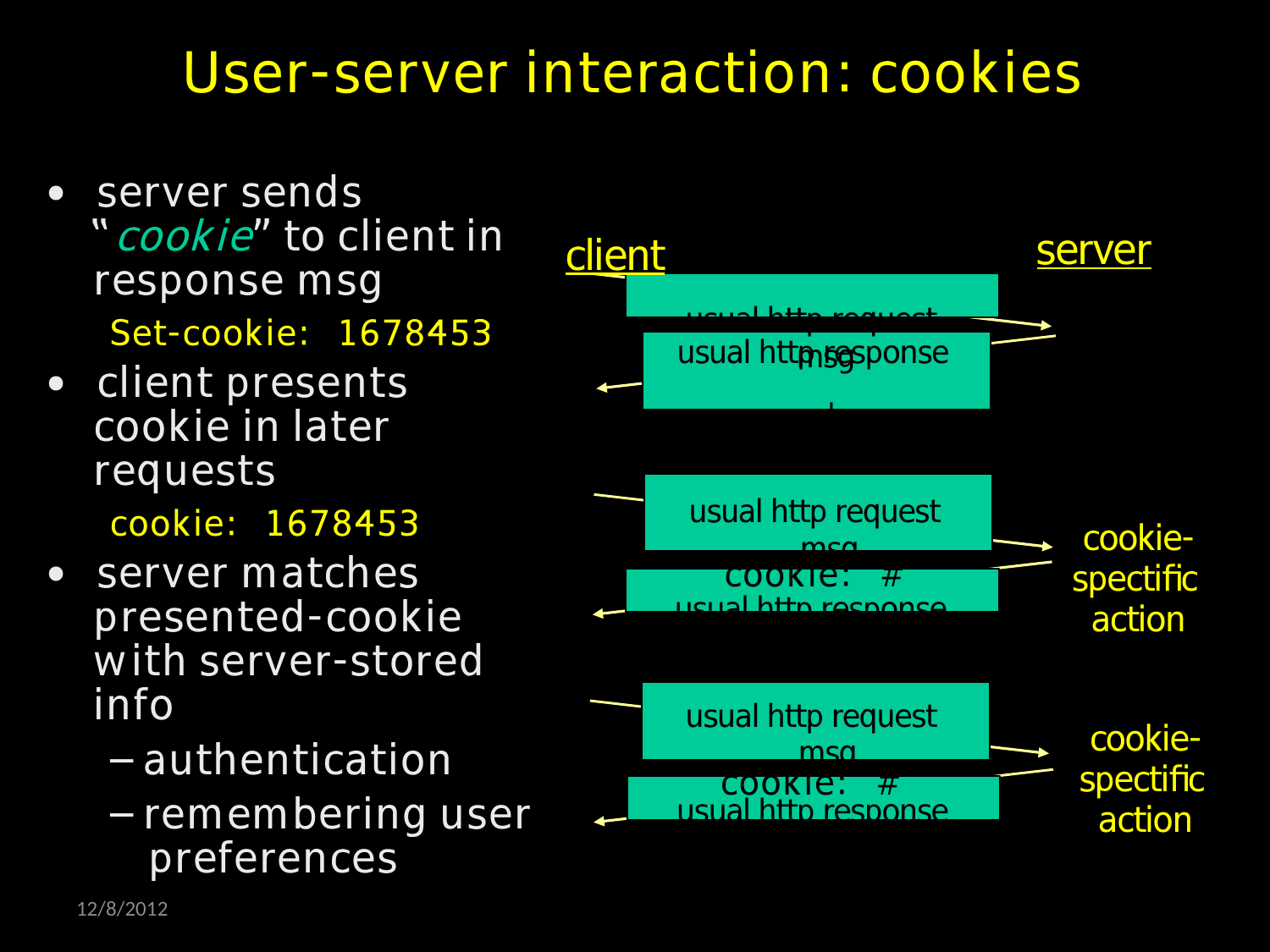

User-server interaction: cookies
•   server sends
	“cookie” to client in
	response msg
		Set-cookie:   1678453
•   client presents
	cookie in later
	requests
		cookie:   1678453
•   server matches
	presented-cookie
	with server-stored
	info
		– authentication
		– remembering user
			preferences
server

			cookie-
	spectific
					action

				cookie-
		spectific
						action
client

			usual http request
						msg

									+
					Set-cookie:   #

				usual http request
								msg

	usual http response
							msg

			usual http request
							msg

		usual http response
								msg

usual http response

cookie:   #

cookie:   #

12/8/2012